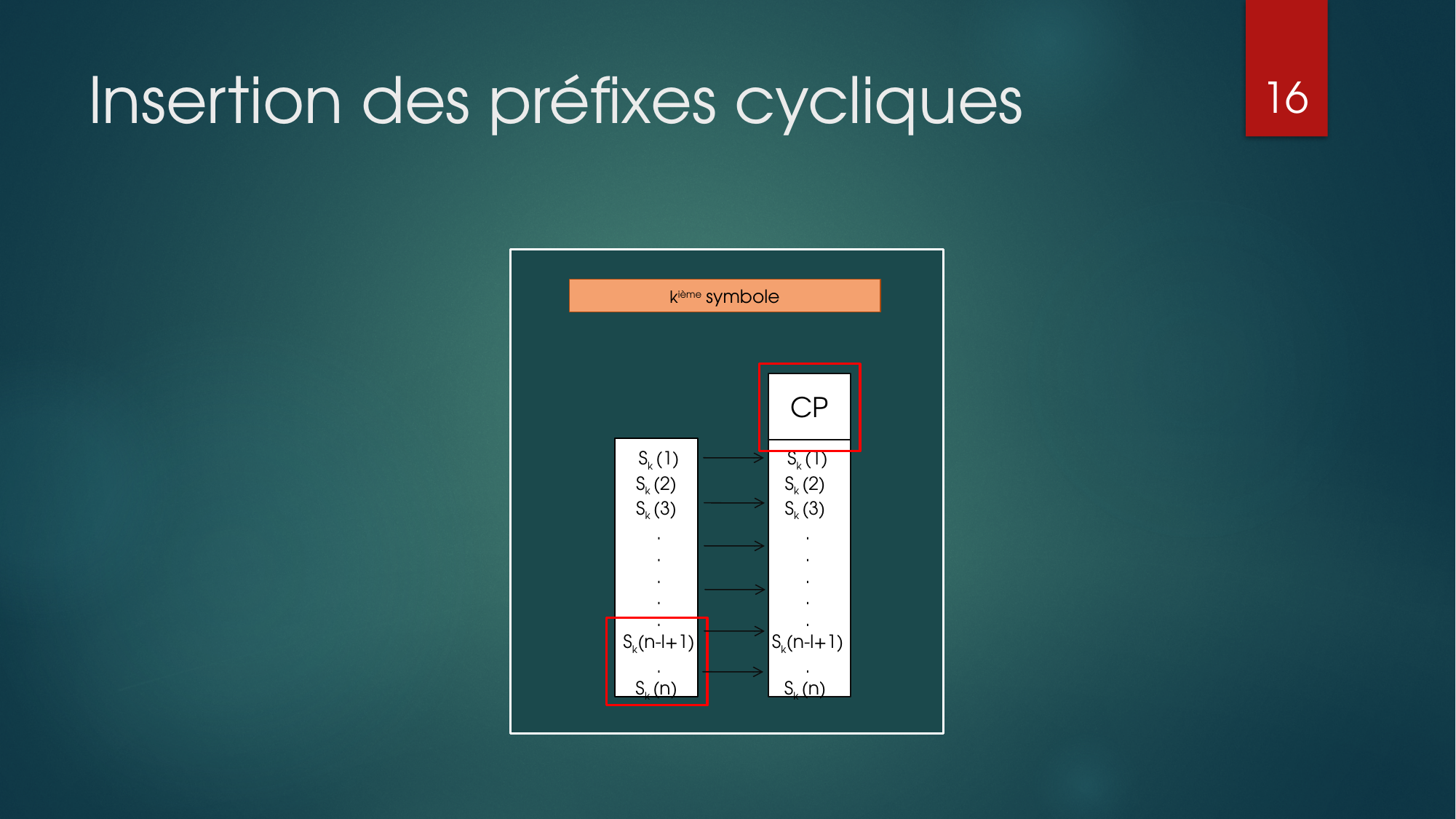

16
# Insertion des préfixes cycliques

kième symbole

CP

Sk (1)
Sk (2)
Sk (3)
.
.
.
.
.
Sk(n-l+1)
.
Sk (n)
Sk (1)
Sk (2)
Sk (3)
.
.
.
.
.
Sk(n-l+1)
.
Sk (n)